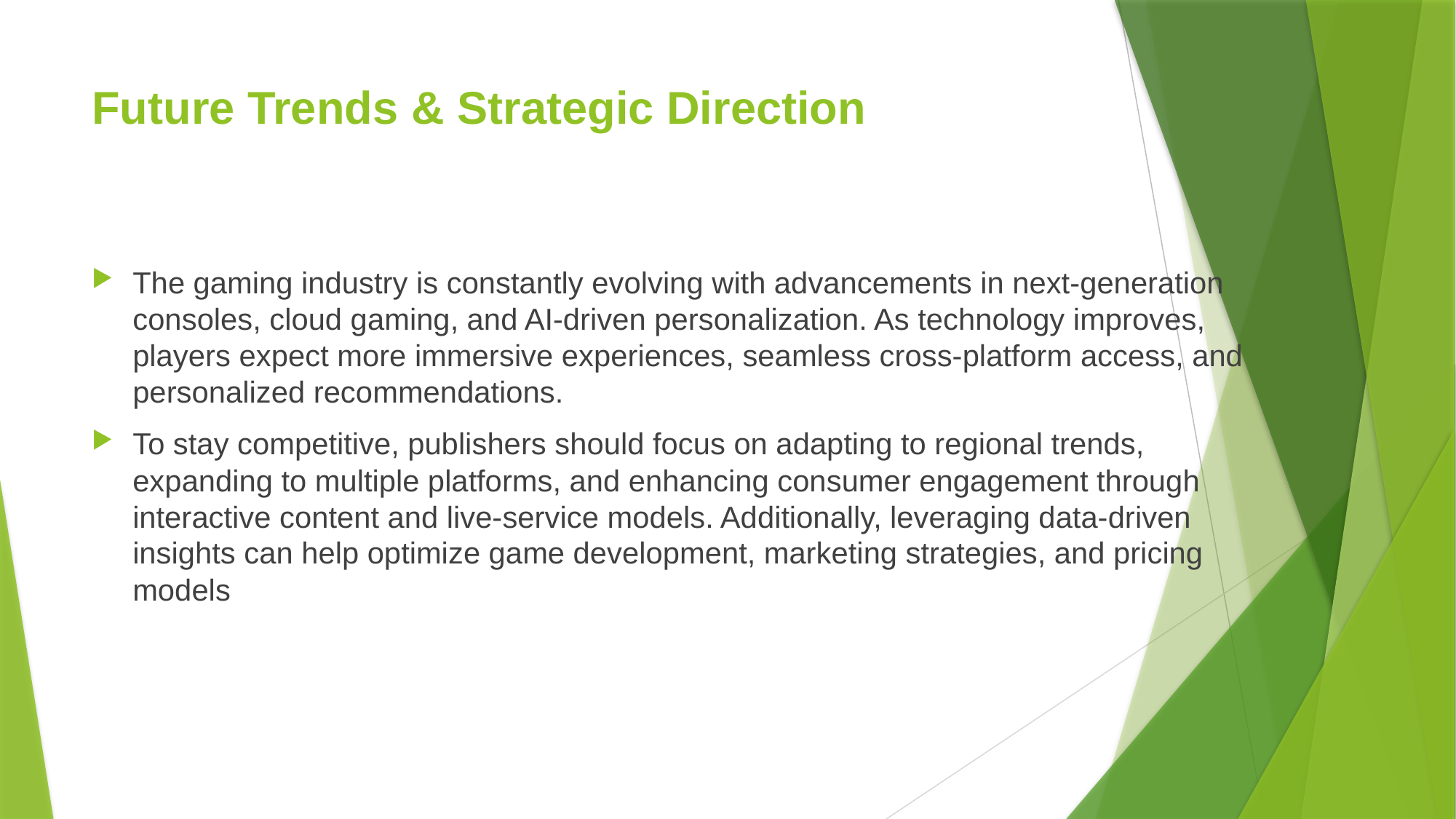

# Future Trends & Strategic Direction
The gaming industry is constantly evolving with advancements in next-generation consoles, cloud gaming, and AI-driven personalization. As technology improves, players expect more immersive experiences, seamless cross-platform access, and personalized recommendations.
To stay competitive, publishers should focus on adapting to regional trends, expanding to multiple platforms, and enhancing consumer engagement through interactive content and live-service models. Additionally, leveraging data-driven insights can help optimize game development, marketing strategies, and pricing models